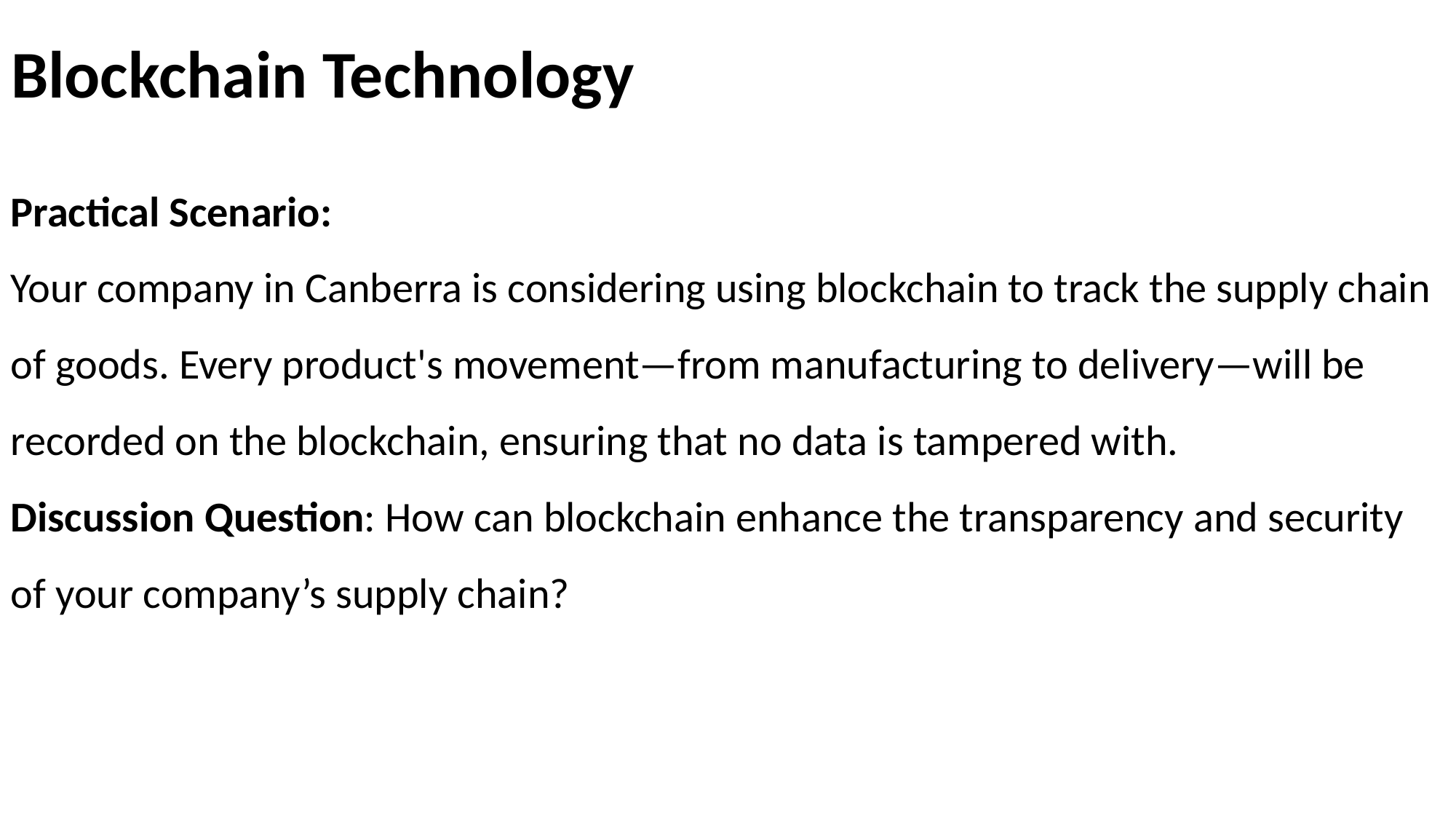

# Blockchain Technology
Practical Scenario:
Your company in Canberra is considering using blockchain to track the supply chain of goods. Every product's movement—from manufacturing to delivery—will be recorded on the blockchain, ensuring that no data is tampered with.
Discussion Question: How can blockchain enhance the transparency and security of your company’s supply chain?